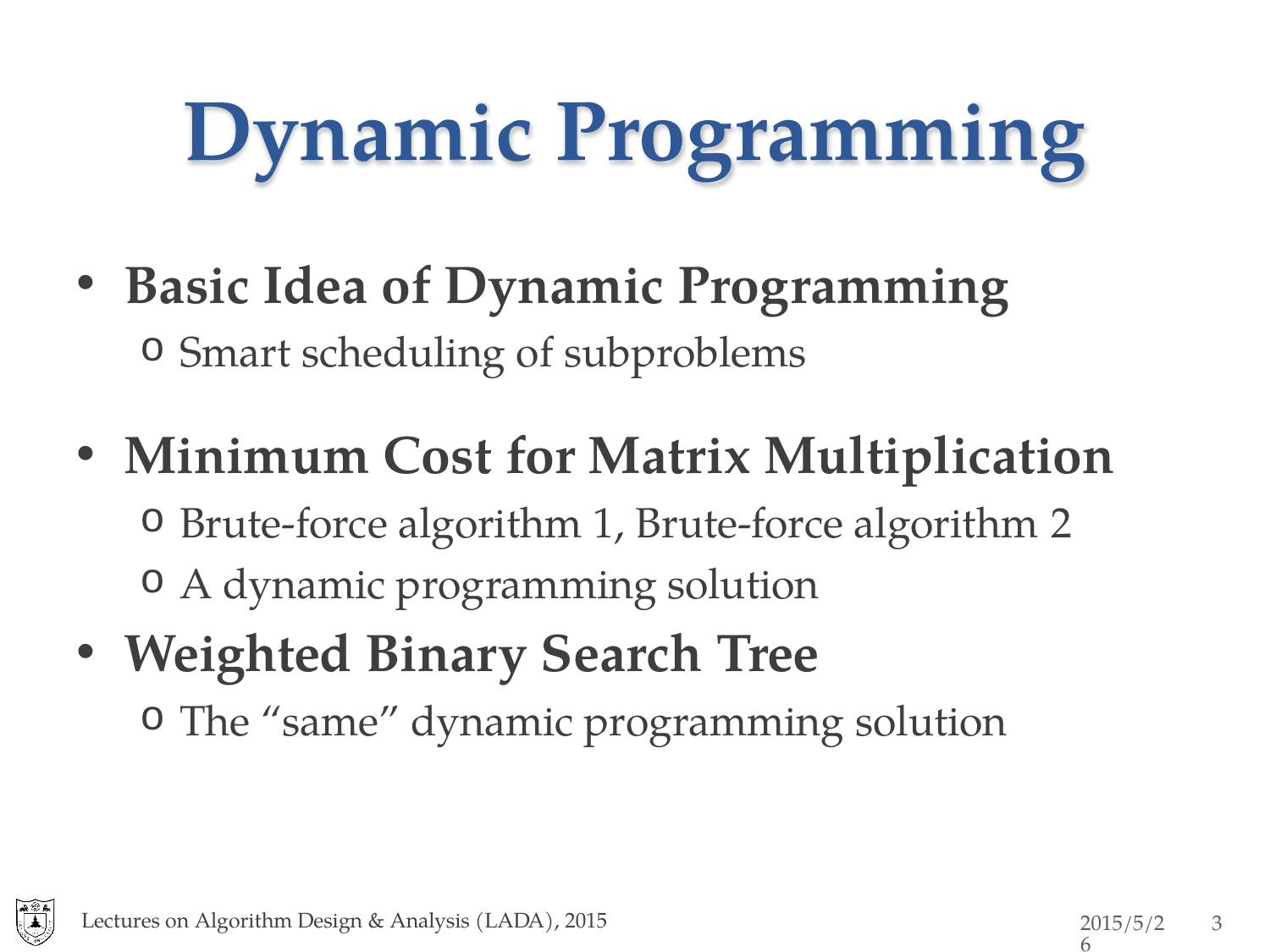

# Dynamic Programming
Basic Idea of Dynamic Programming
Smart scheduling of subproblems

Minimum Cost for Matrix Multiplication
Brute-force algorithm 1, Brute-force algorithm 2
A dynamic programming solution
Weighted Binary Search Tree
The “same” dynamic programming solution
Lectures on Algorithm Design & Analysis (LADA), 2015
2015/5/26
3